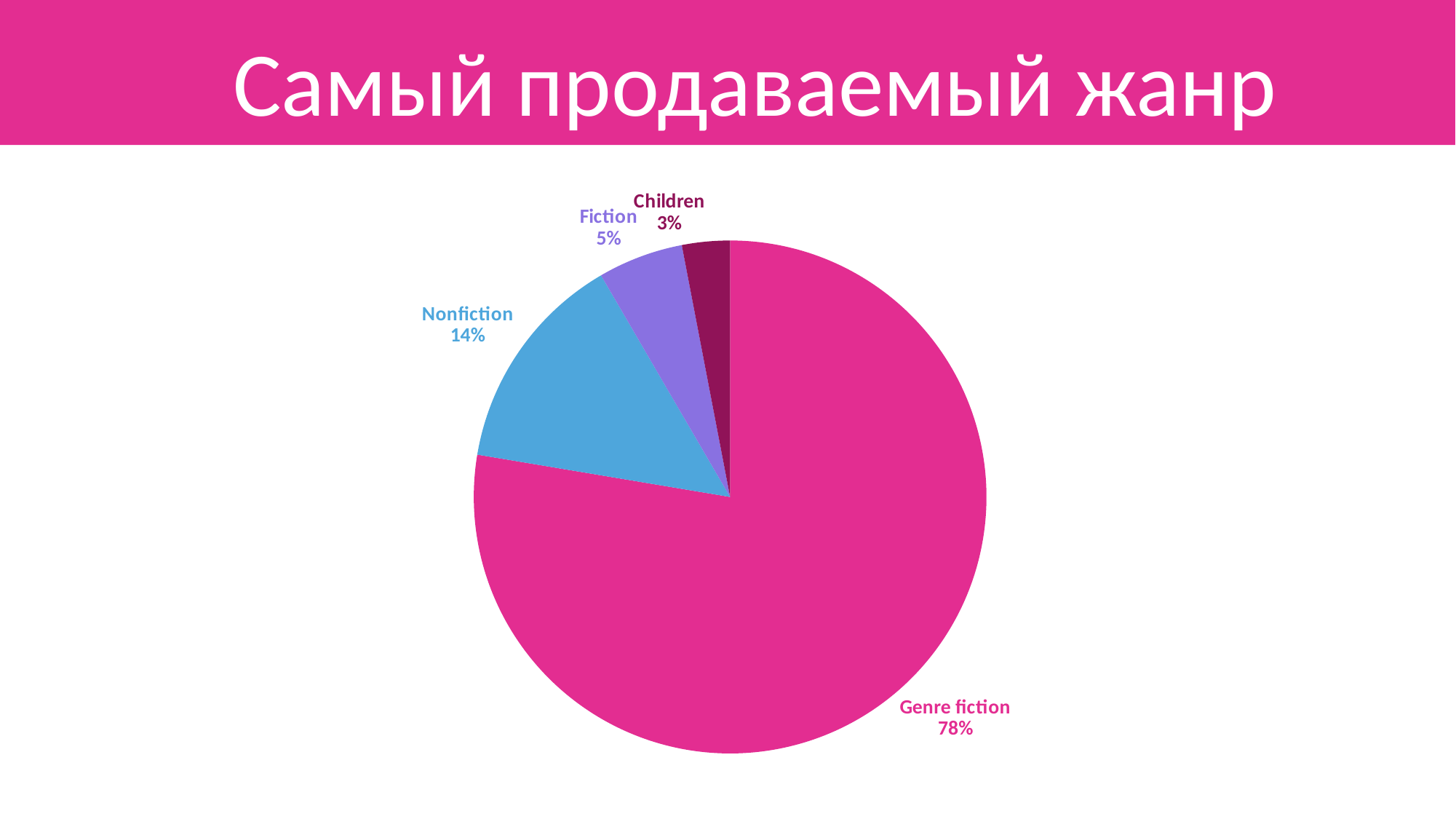

Самый продаваемый жанр

### Chart

| Category | Amount |
|---|---|
| Genre fiction | 3882.0 |
| Nonfiction | 698.0 |
| Fiction | 269.0 |
| Children | 151.0 |